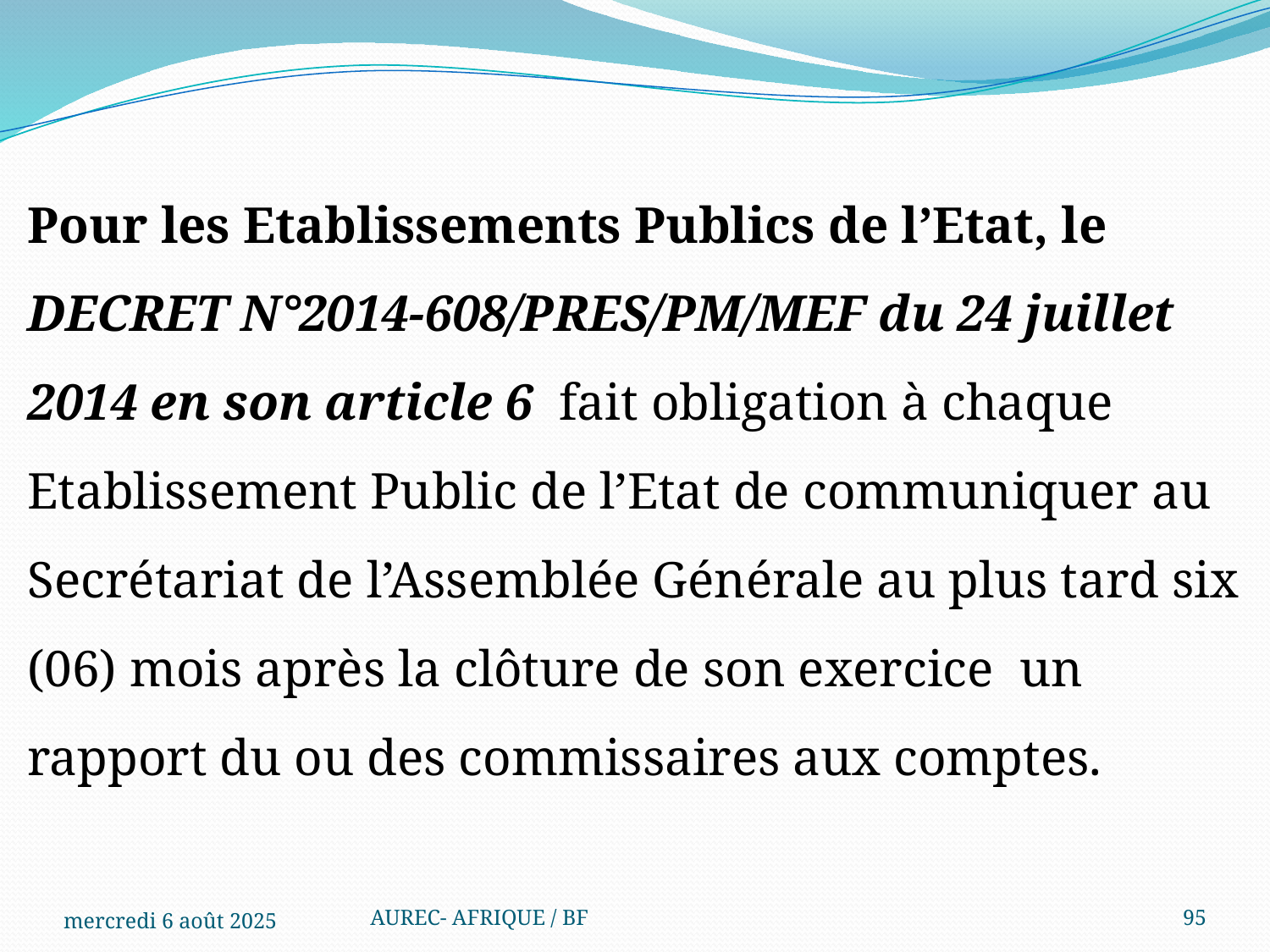

Pour les Etablissements Publics de l’Etat, le DECRET N°2014-608/PRES/PM/MEF du 24 juillet 2014 en son article 6  fait obligation à chaque Etablissement Public de l’Etat de communiquer au Secrétariat de l’Assemblée Générale au plus tard six (06) mois après la clôture de son exercice  un rapport du ou des commissaires aux comptes.

mercredi 6 août 2025
AUREC- AFRIQUE / BF
95